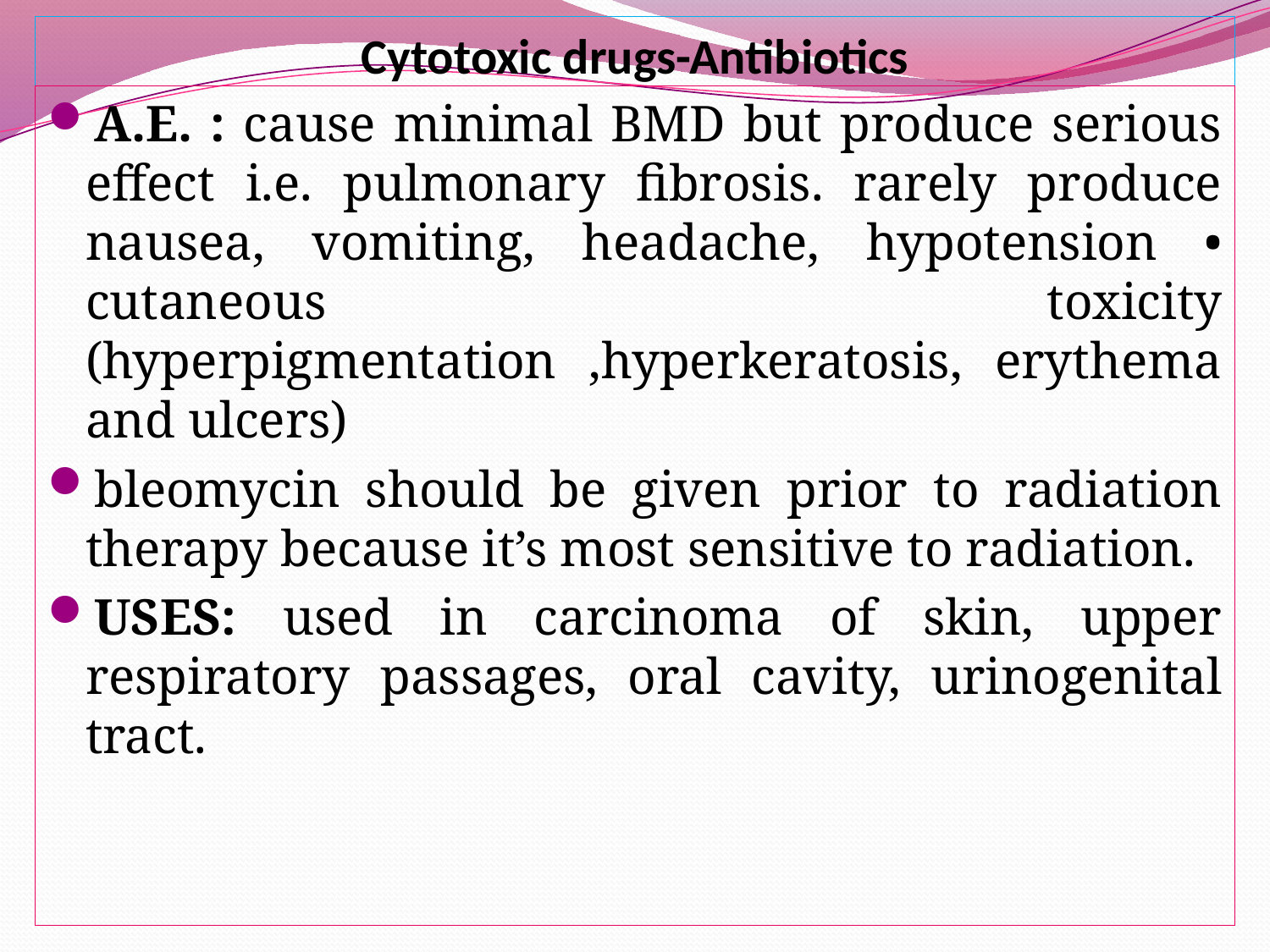

# Cytotoxic drugs-Antibiotics
A.E. : cause minimal BMD but produce serious effect i.e. pulmonary fibrosis. rarely produce nausea, vomiting, headache, hypotension • cutaneous toxicity (hyperpigmentation ,hyperkeratosis, erythema and ulcers)
bleomycin should be given prior to radiation therapy because it’s most sensitive to radiation.
USES: used in carcinoma of skin, upper respiratory passages, oral cavity, urinogenital tract.